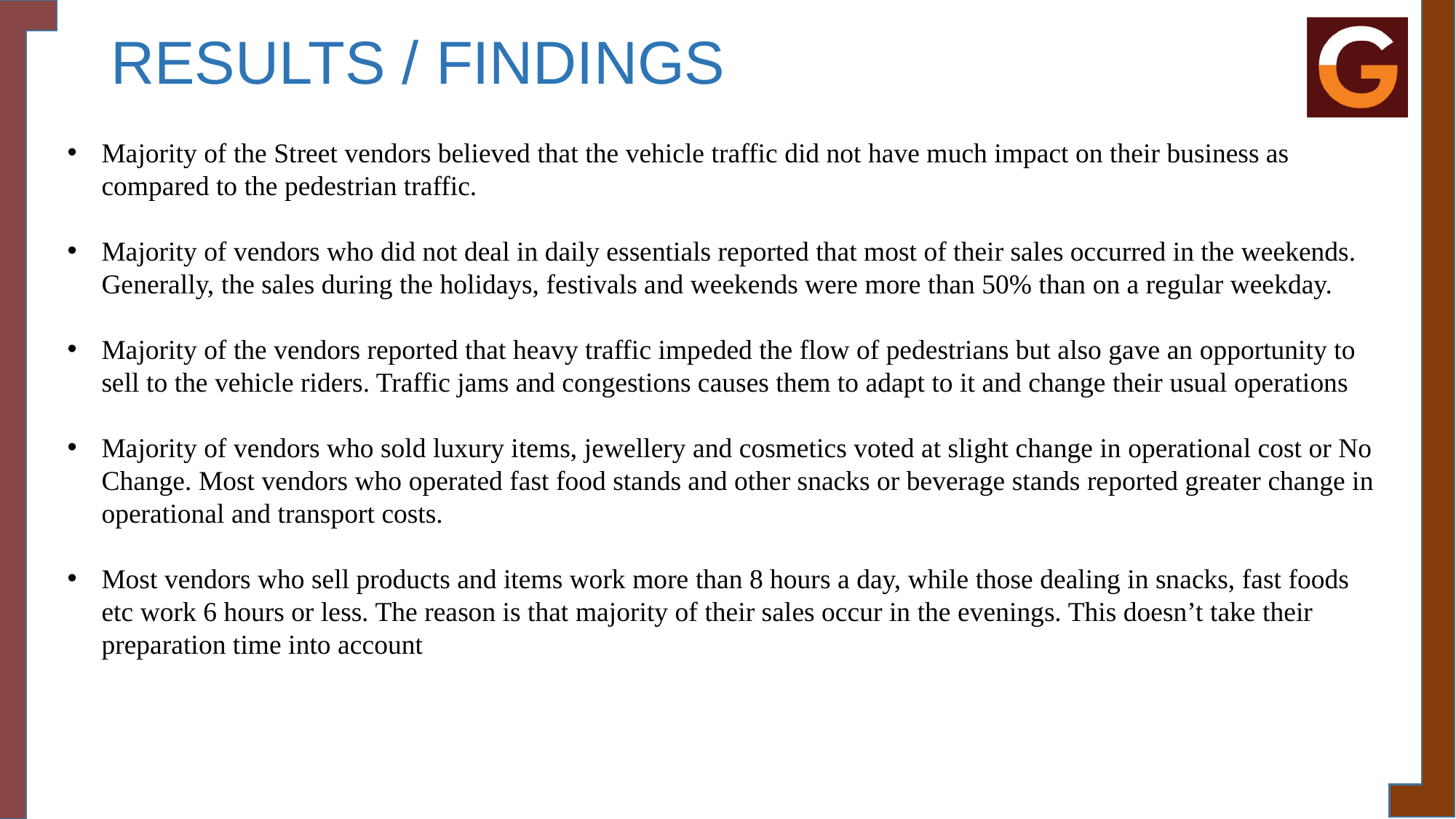

# RESULTS / FINDINGS
Majority of the Street vendors believed that the vehicle traffic did not have much impact on their business as compared to the pedestrian traffic.

Majority of vendors who did not deal in daily essentials reported that most of their sales occurred in the weekends. Generally, the sales during the holidays, festivals and weekends were more than 50% than on a regular weekday.

Majority of the vendors reported that heavy traffic impeded the flow of pedestrians but also gave an opportunity to sell to the vehicle riders. Traffic jams and congestions causes them to adapt to it and change their usual operations

Majority of vendors who sold luxury items, jewellery and cosmetics voted at slight change in operational cost or No Change. Most vendors who operated fast food stands and other snacks or beverage stands reported greater change in operational and transport costs.

Most vendors who sell products and items work more than 8 hours a day, while those dealing in snacks, fast foods etc work 6 hours or less. The reason is that majority of their sales occur in the evenings. This doesn’t take their preparation time into account